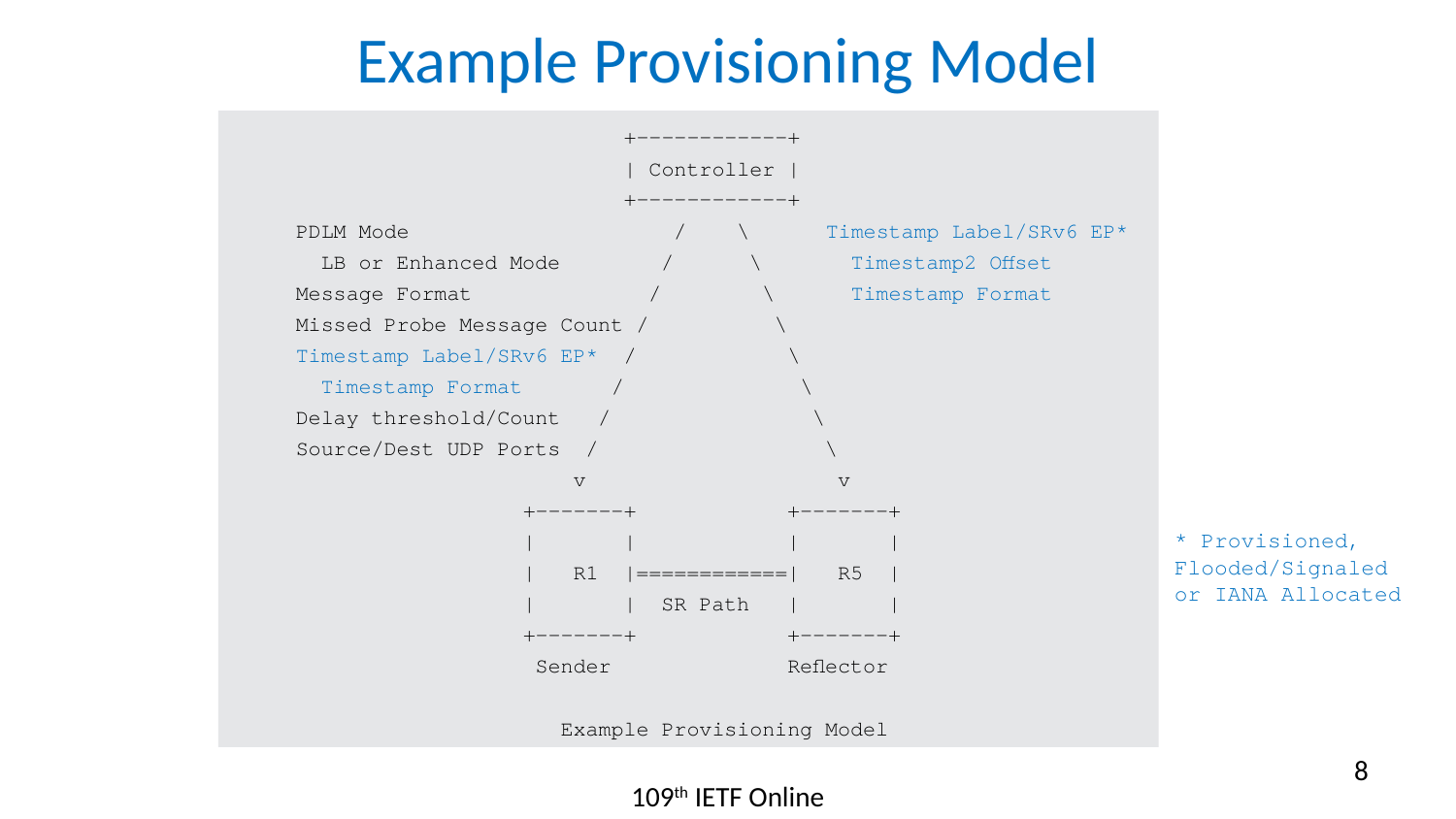

# Example Provisioning Model
                               +------------+
                               | Controller |
                               +------------+
     PDLM Mode                     /    \      Timestamp Label/SRv6 EP*
       LB or Enhanced Mode        /      \       Timestamp2 Offset
     Message Format              /        \      Timestamp Format
     Missed Probe Message Count /          \
     Timestamp Label/SRv6 EP*  /            \
       Timestamp Format       /              \
     Delay threshold/Count   /                \
     Source/Dest UDP Ports  /                  \
                           v                    v
                       +-------+            +-------+
                       |       |            |       |
                       |   R1  |============|   R5  |
                       |       |  SR Path   |       |
                       +-------+            +-------+
                        Sender              Reflector

                          Example Provisioning Model
* Provisioned, Flooded/Signaled or IANA Allocated
8
109th IETF Online